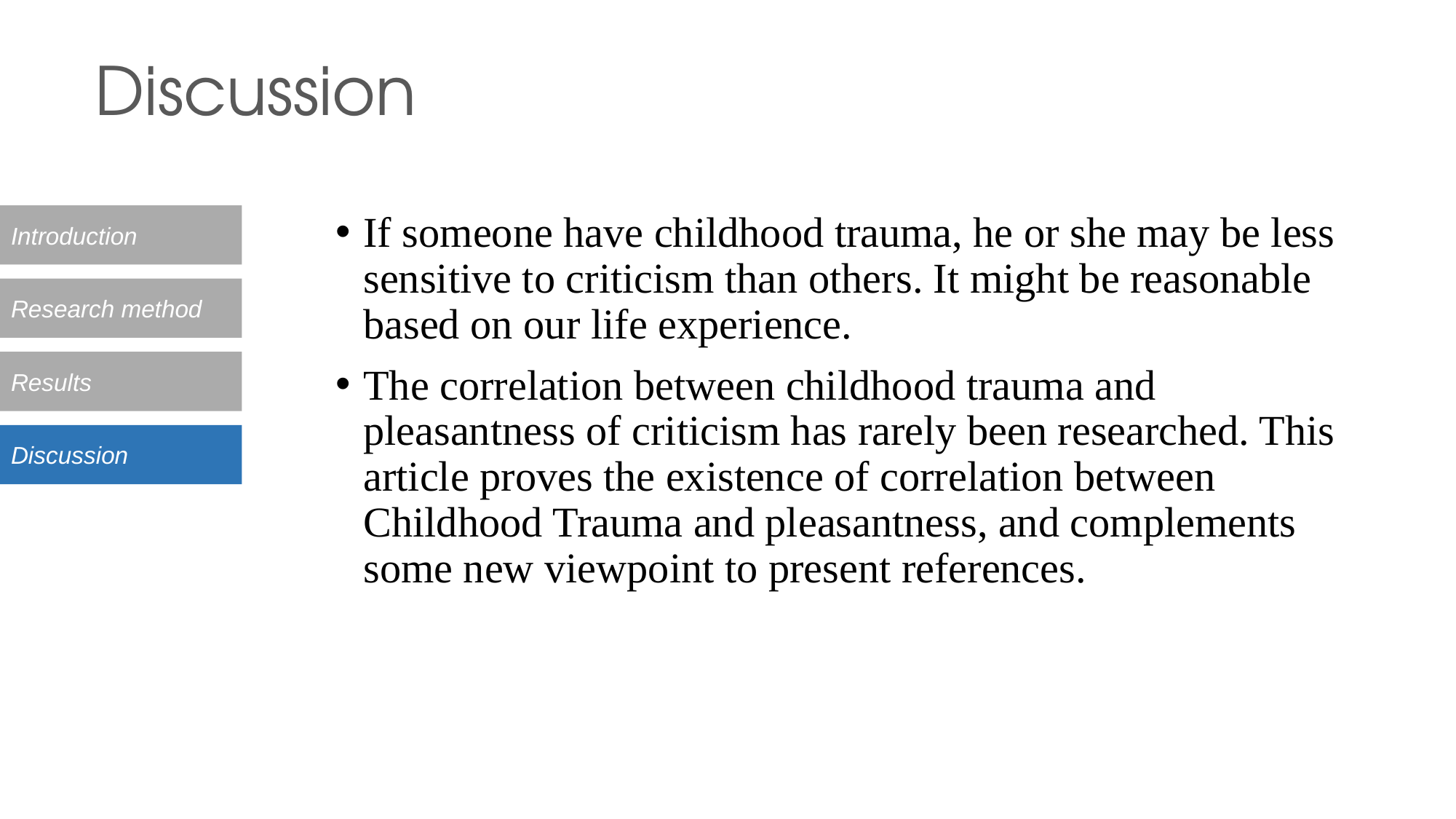

Discussion
Introduction
If someone have childhood trauma, he or she may be less sensitive to criticism than others. It might be reasonable based on our life experience.
The correlation between childhood trauma and pleasantness of criticism has rarely been researched. This article proves the existence of correlation between Childhood Trauma and pleasantness, and complements some new viewpoint to present references.

Research method

Results
Discussion